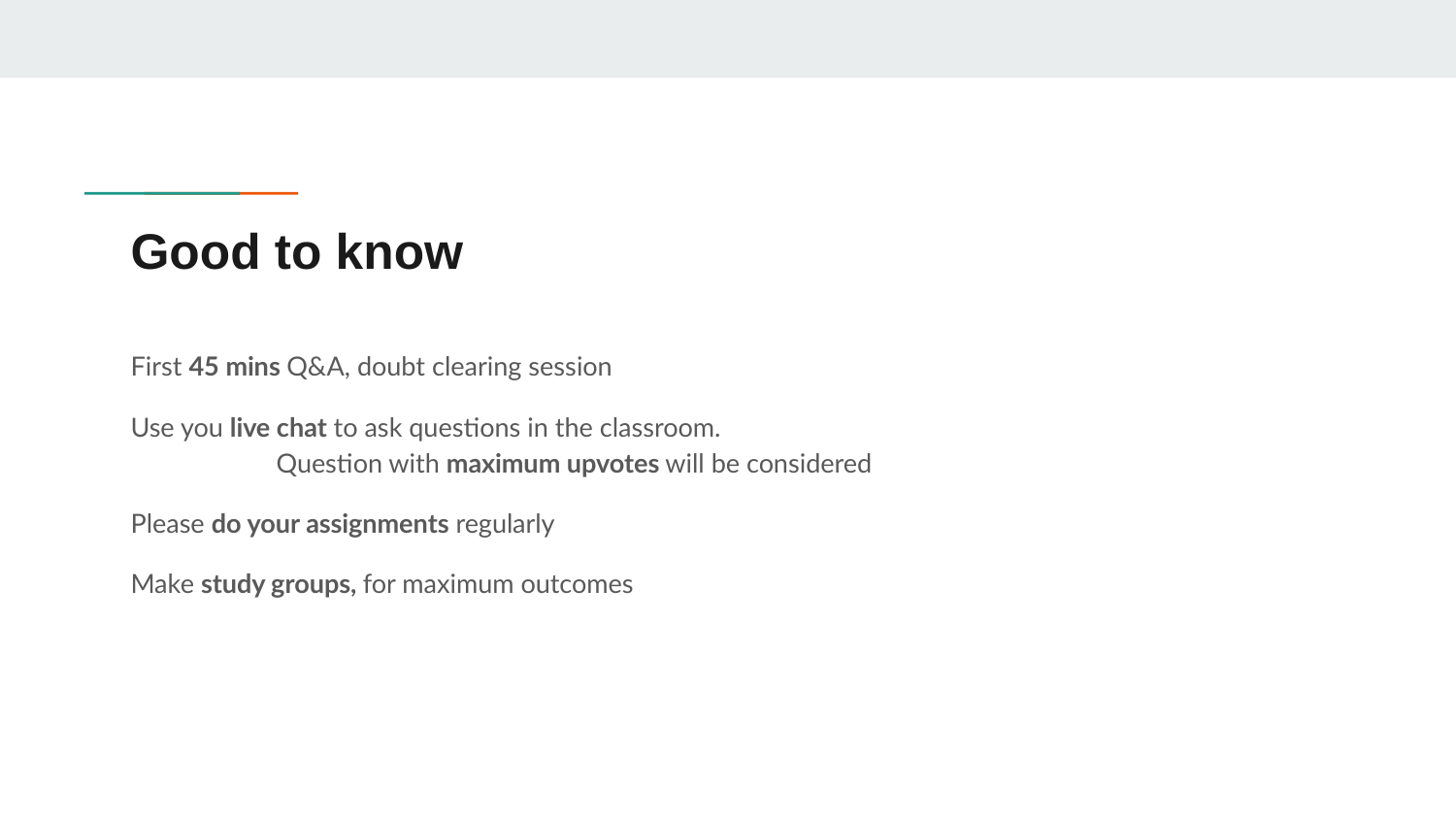

# Good to know
First 45 mins Q&A, doubt clearing session
Use you live chat to ask questions in the classroom.
	Question with maximum upvotes will be considered
Please do your assignments regularly
Make study groups, for maximum outcomes